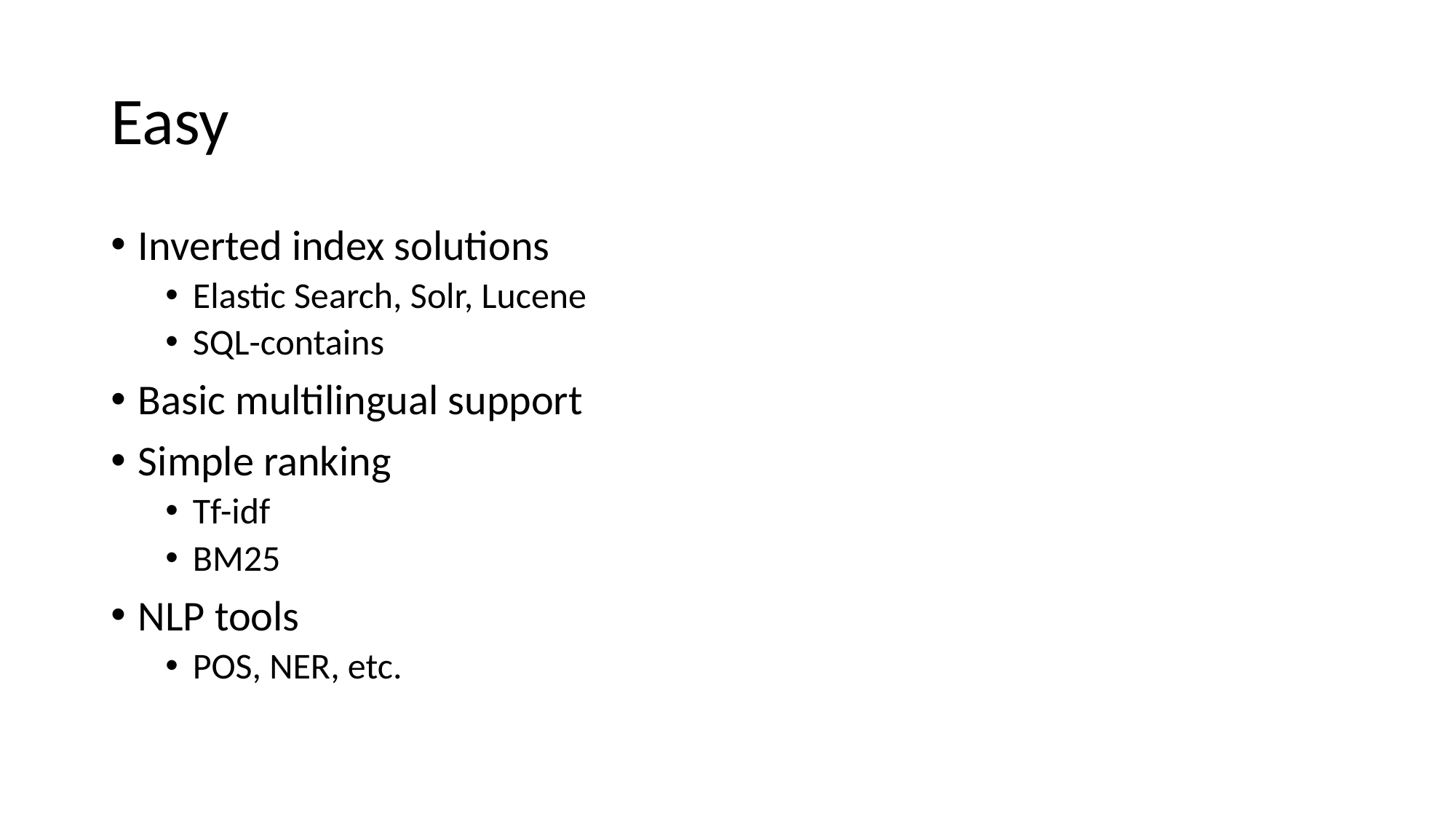

# Easy
Inverted index solutions
Elastic Search, Solr, Lucene
SQL-contains
Basic multilingual support
Simple ranking
Tf-idf
BM25
NLP tools
POS, NER, etc.